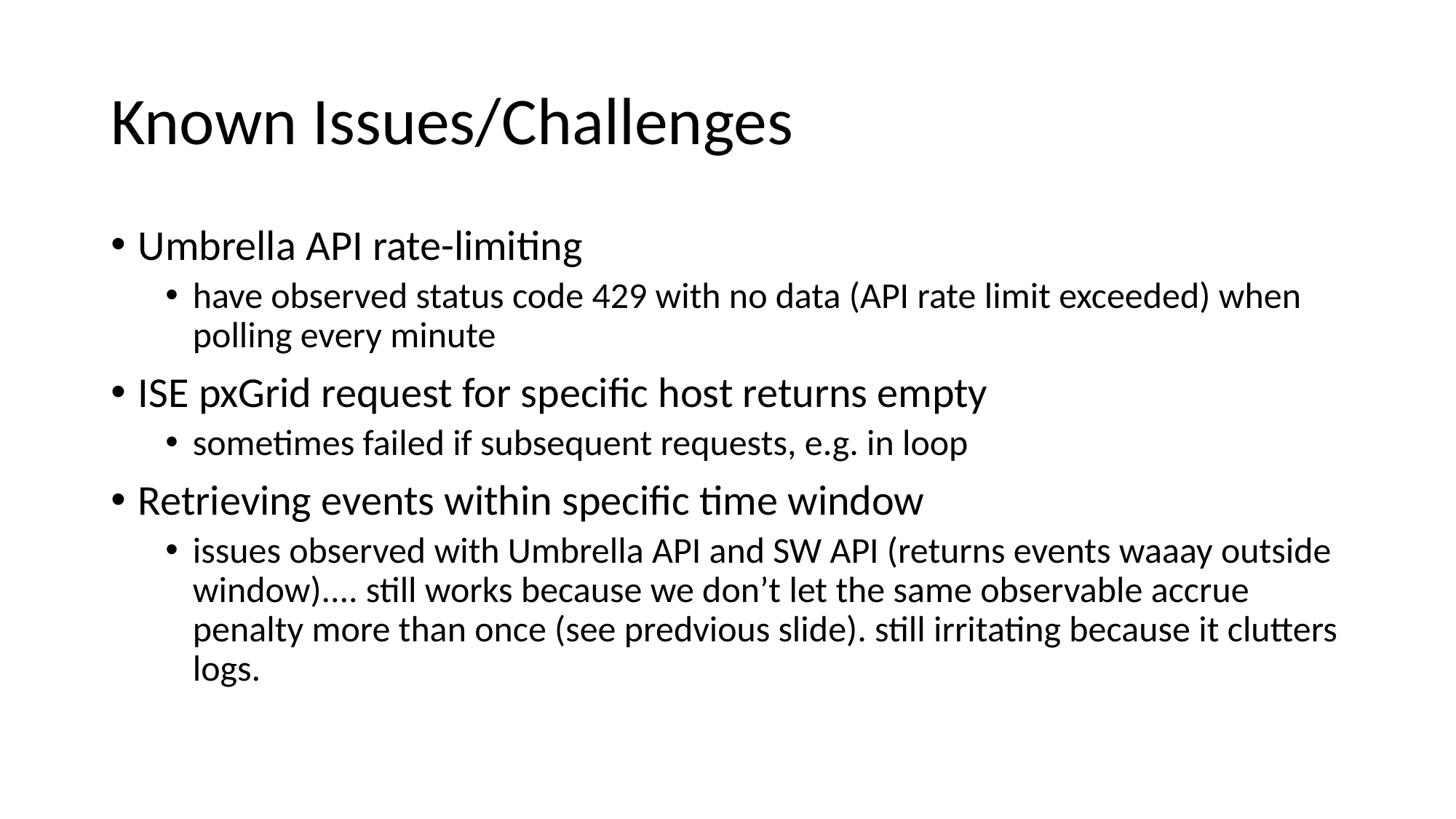

# Known Issues/Challenges
Umbrella API rate-limiting
have observed status code 429 with no data (API rate limit exceeded) when polling every minute
ISE pxGrid request for specific host returns empty
sometimes failed if subsequent requests, e.g. in loop
Retrieving events within specific time window
issues observed with Umbrella API and SW API (returns events waaay outside window).... still works because we don’t let the same observable accrue penalty more than once (see predvious slide). still irritating because it clutters logs.